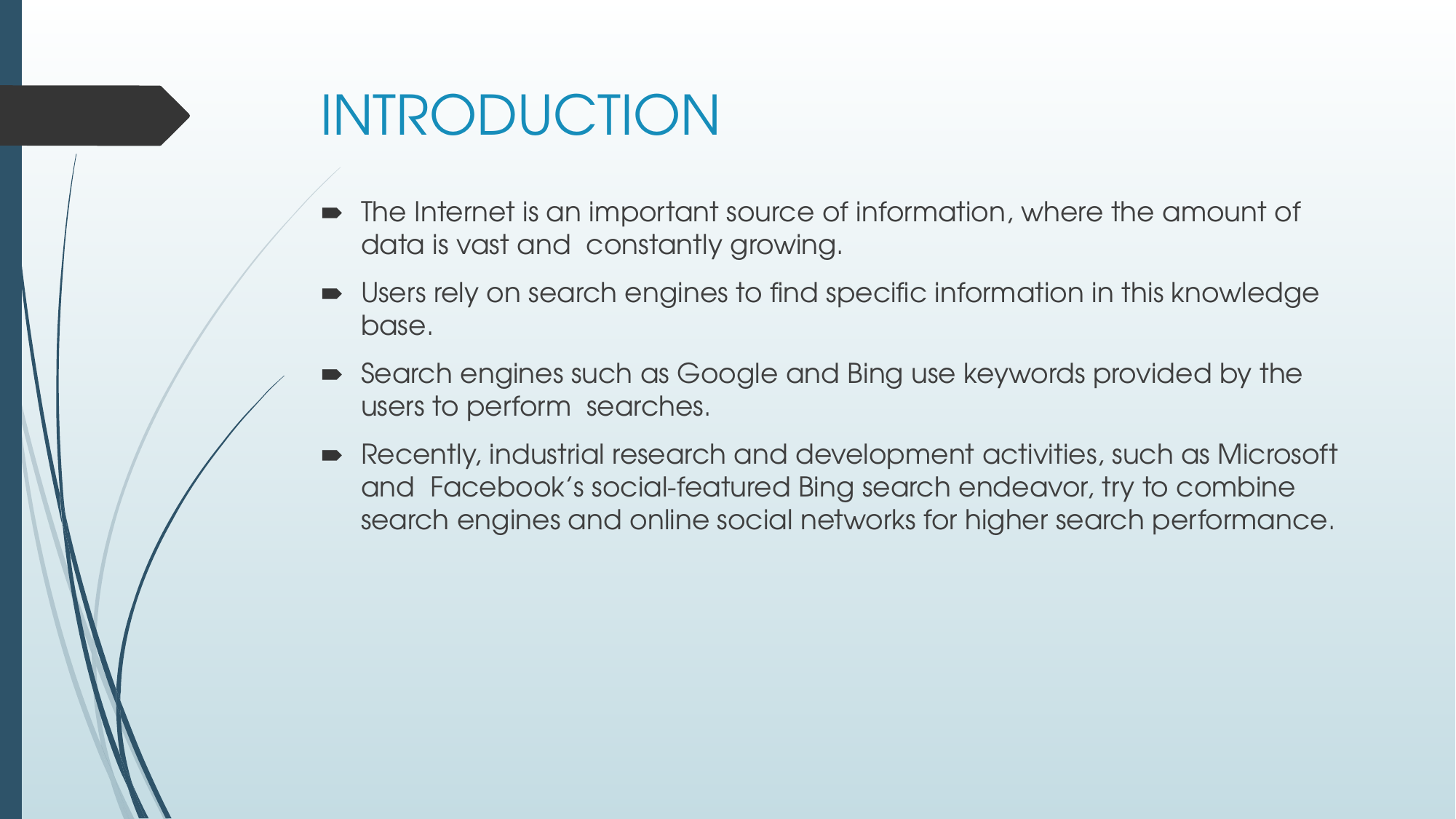

# INTRODUCTION
The Internet is an important source of information, where the amount of data is vast and  constantly growing.
Users rely on search engines to find specific information in this knowledge base.
Search engines such as Google and Bing use keywords provided by the users to perform  searches.
Recently, industrial research and development activities, such as Microsoft and  Facebook’s social-featured Bing search endeavor, try to combine search engines and online social networks for higher search performance.